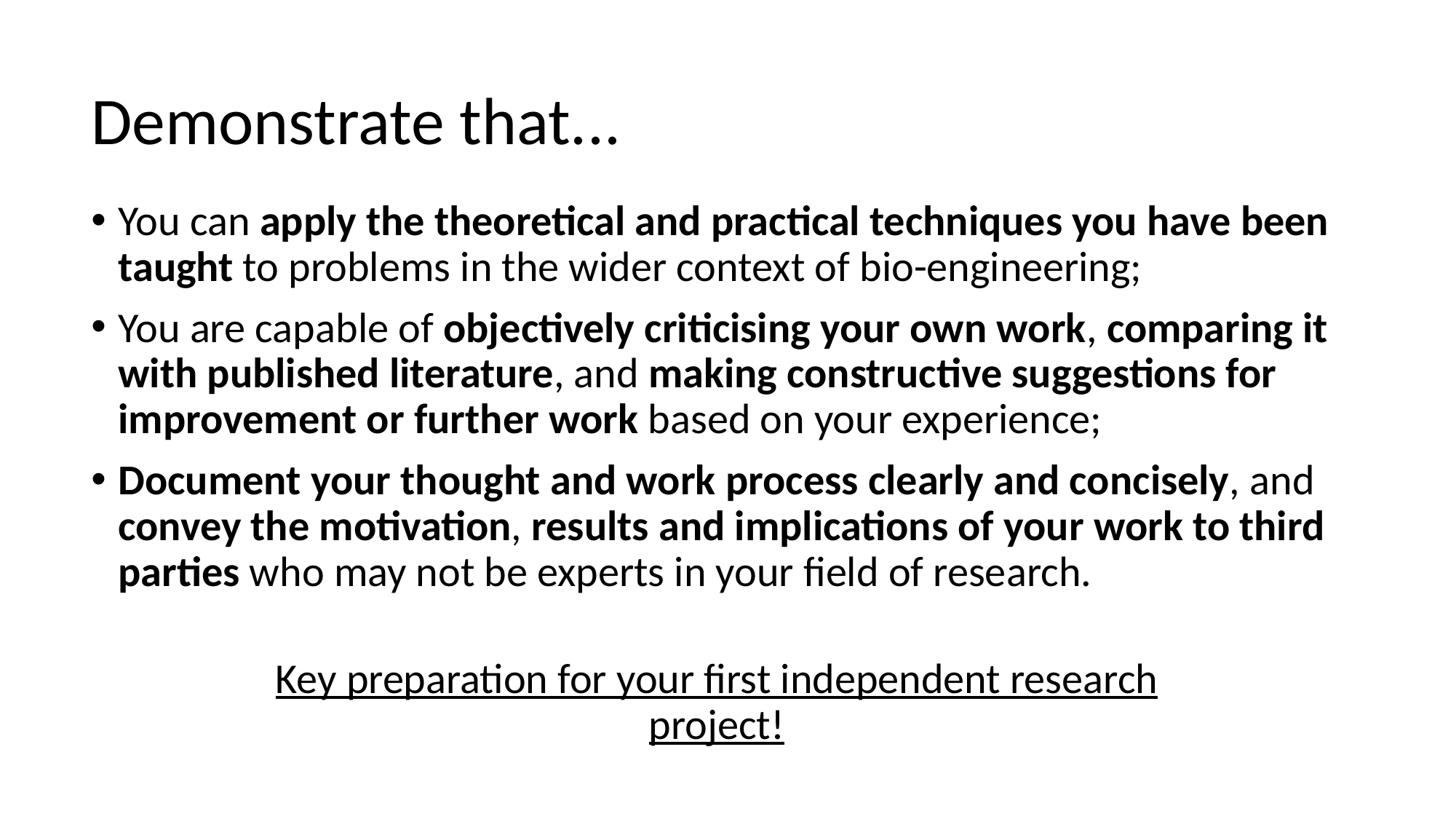

Demonstrate that...
You can apply the theoretical and practical techniques you have been taught to problems in the wider context of bio-engineering;
You are capable of objectively criticising your own work, comparing it with published literature, and making constructive suggestions for improvement or further work based on your experience;
Document your thought and work process clearly and concisely, and convey the motivation, results and implications of your work to third parties who may not be experts in your field of research.

Key preparation for your first independent research project!